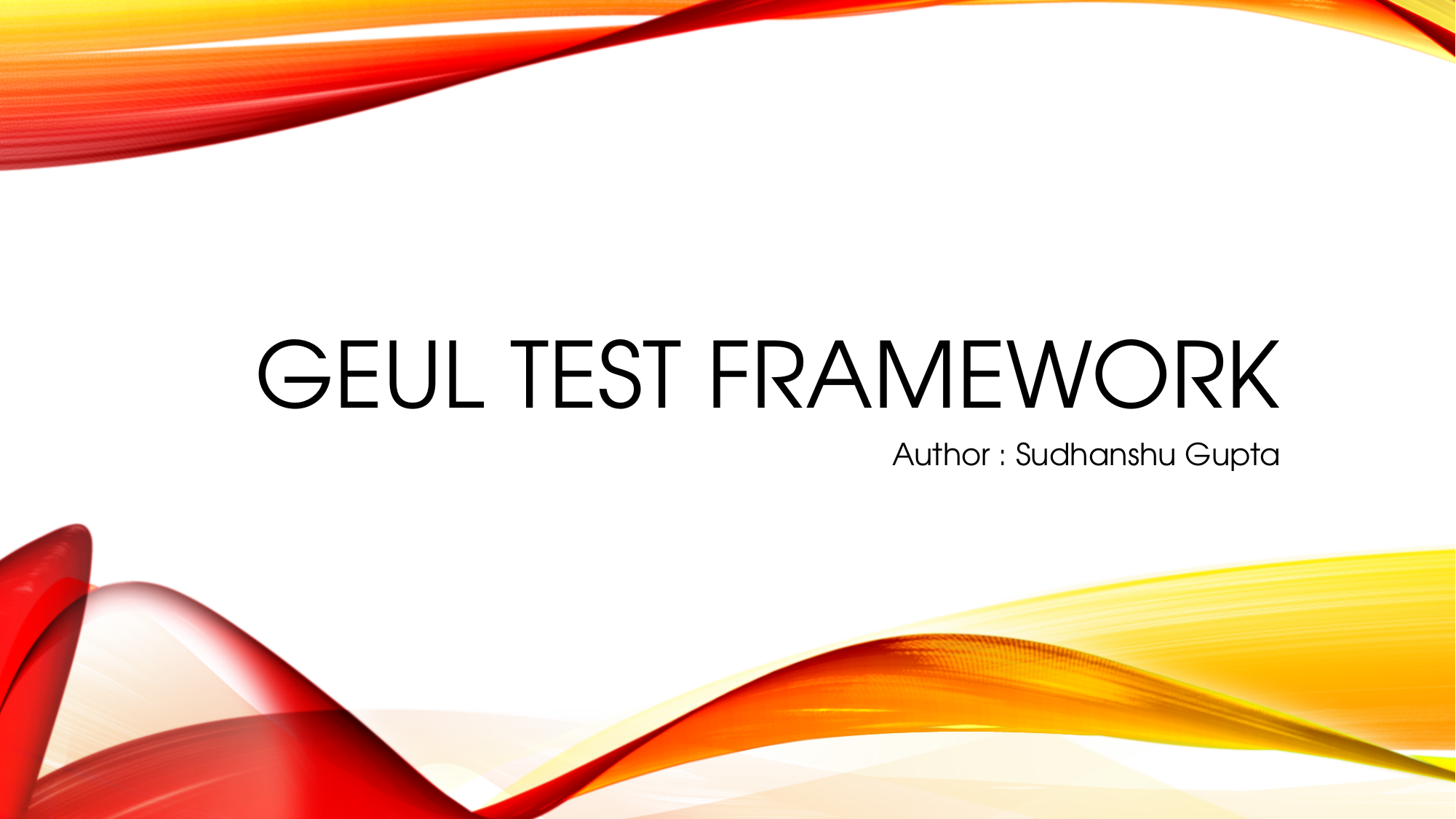

# Geul Test Framework
Author : Sudhanshu Gupta